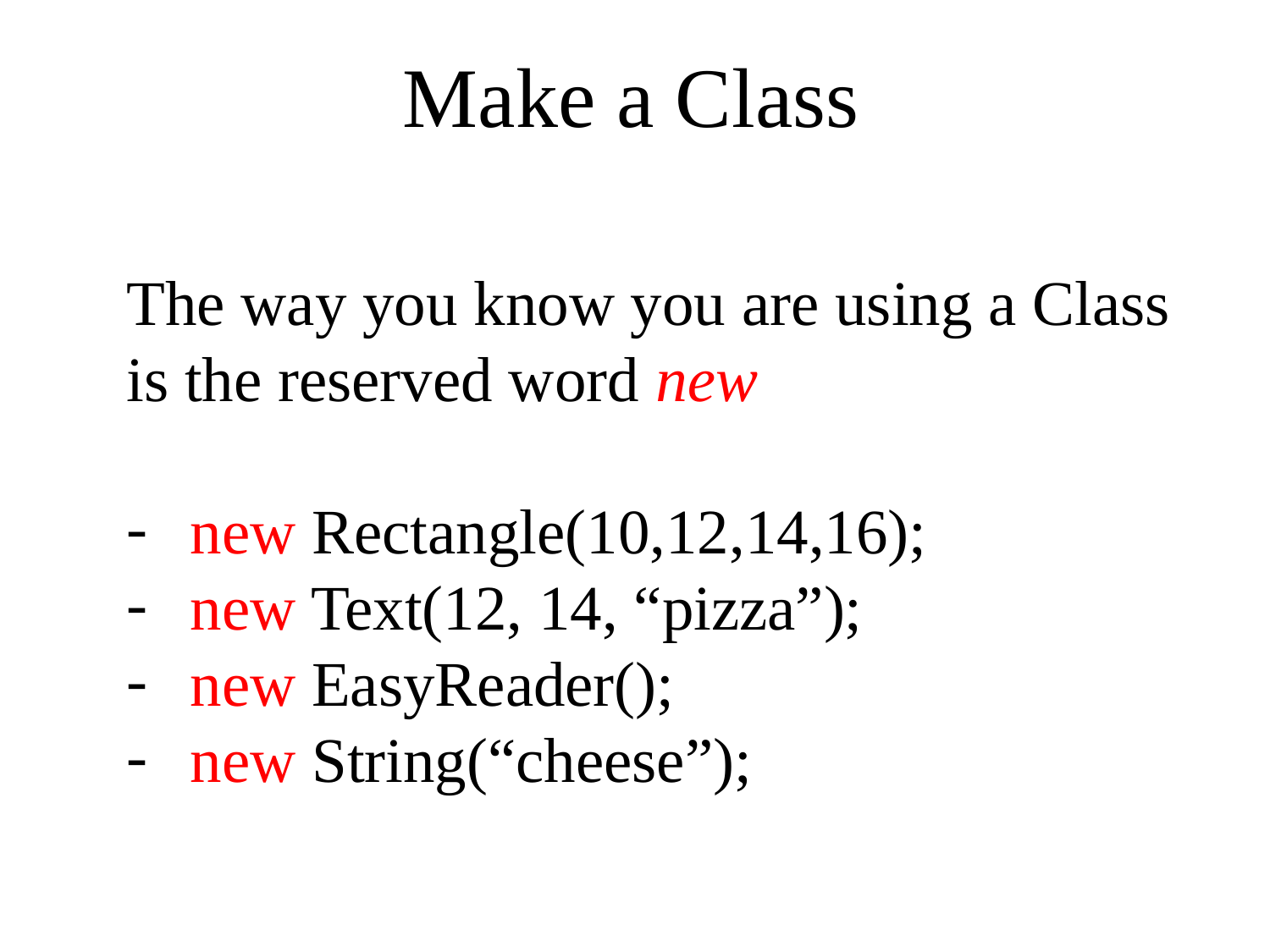

Make a Class
The way you know you are using a Class is the reserved word new

new Rectangle(10,12,14,16);
new Text(12, 14, “pizza”);
new EasyReader();
new String(“cheese”);